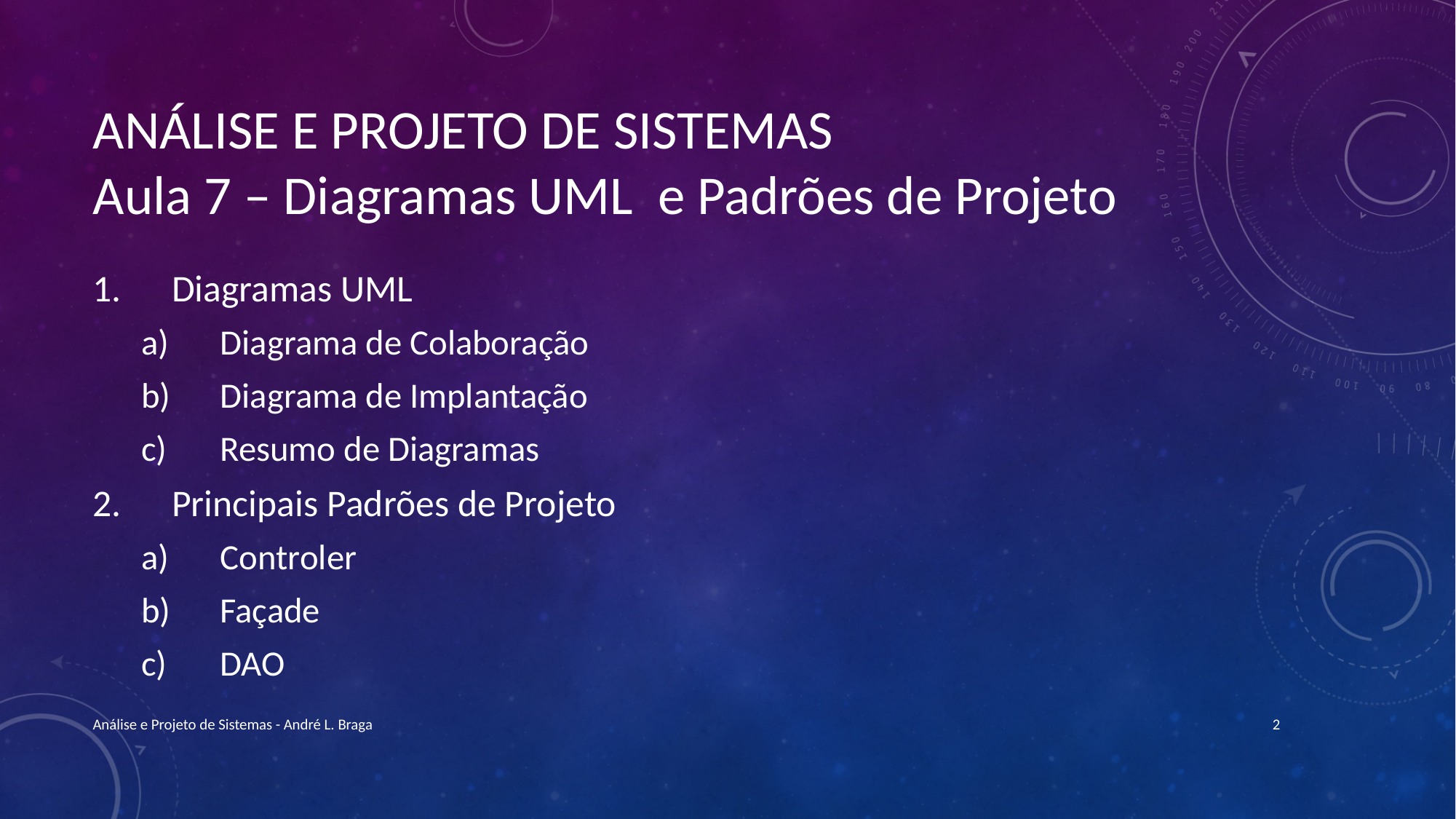

# Análise e Projeto de Sistemas Aula 7 – Diagramas UML  e Padrões de Projeto
Diagramas UML
Diagrama de Colaboração
Diagrama de Implantação
Resumo de Diagramas
Principais Padrões de Projeto
Controler
Façade
DAO
Análise e Projeto de Sistemas - André L. Braga
2